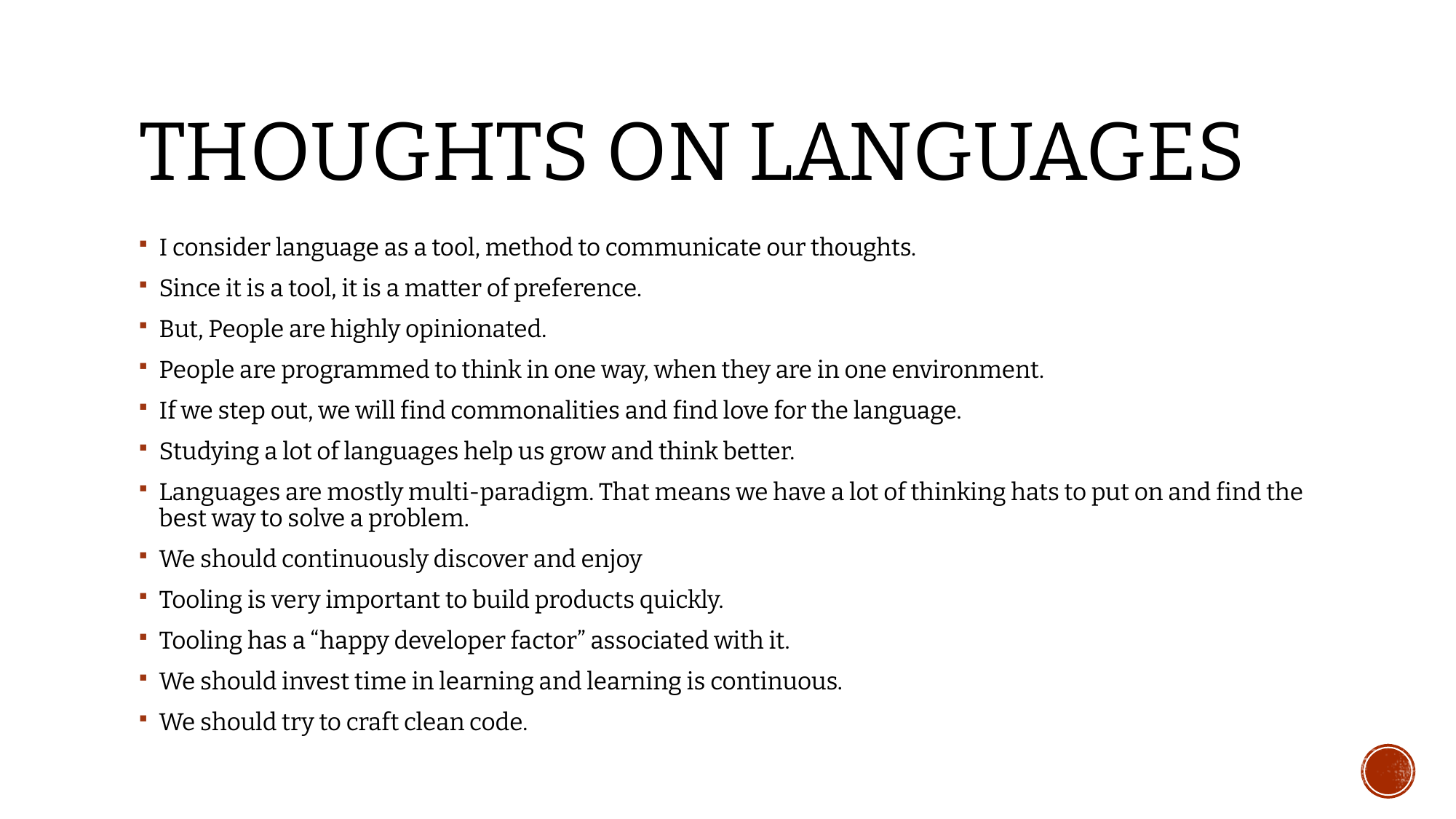

# Thoughts on languages
I consider language as a tool, method to communicate our thoughts.
Since it is a tool, it is a matter of preference.
But, People are highly opinionated.
People are programmed to think in one way, when they are in one environment.
If we step out, we will find commonalities and find love for the language.
Studying a lot of languages help us grow and think better.
Languages are mostly multi-paradigm. That means we have a lot of thinking hats to put on and find the best way to solve a problem.
We should continuously discover and enjoy
Tooling is very important to build products quickly.
Tooling has a “happy developer factor” associated with it.
We should invest time in learning and learning is continuous.
We should try to craft clean code.